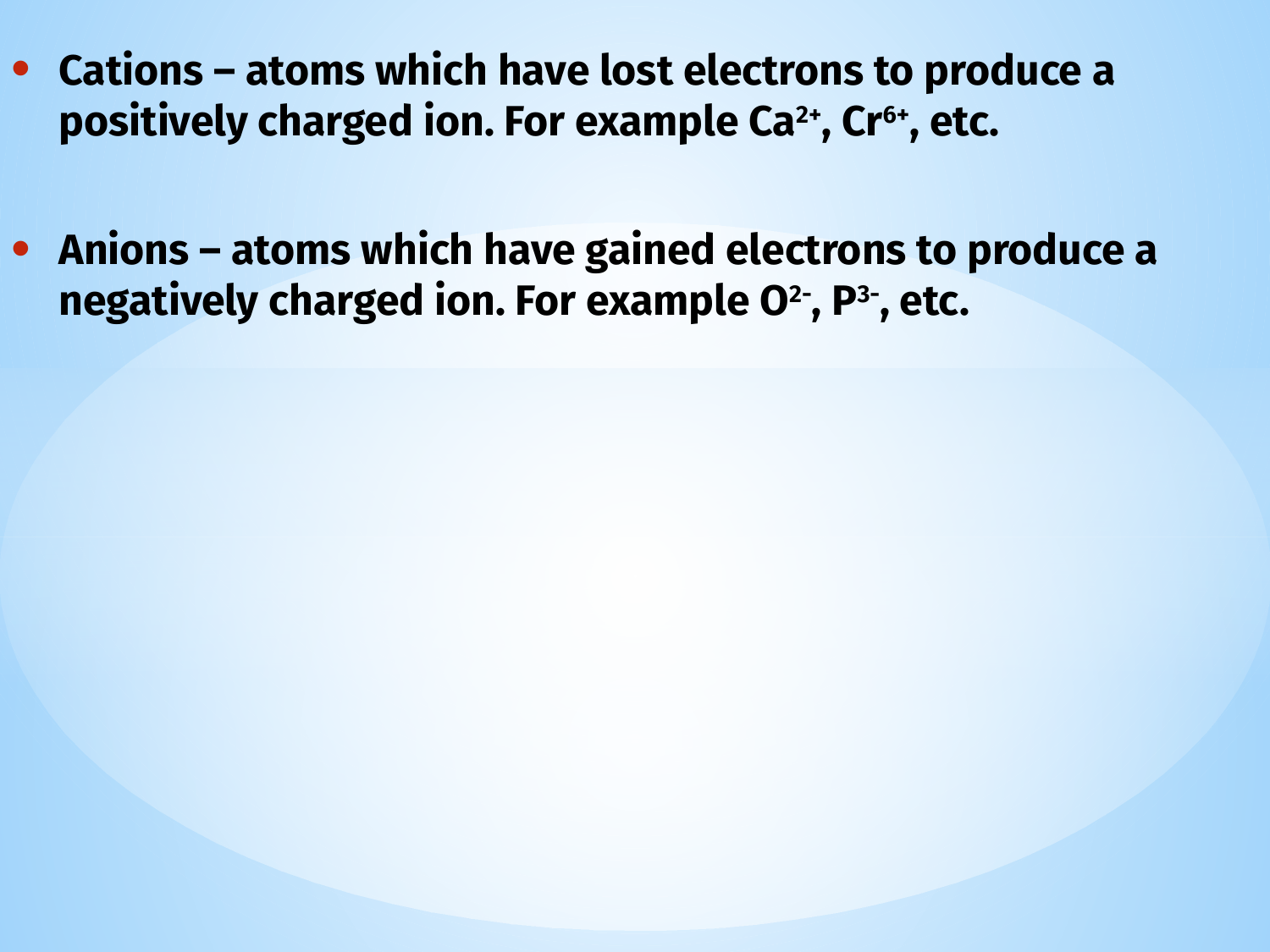

Cations – atoms which have lost electrons to produce a positively charged ion. For example Ca2+, Cr6+, etc.

Anions – atoms which have gained electrons to produce a negatively charged ion. For example O2-, P3-, etc.